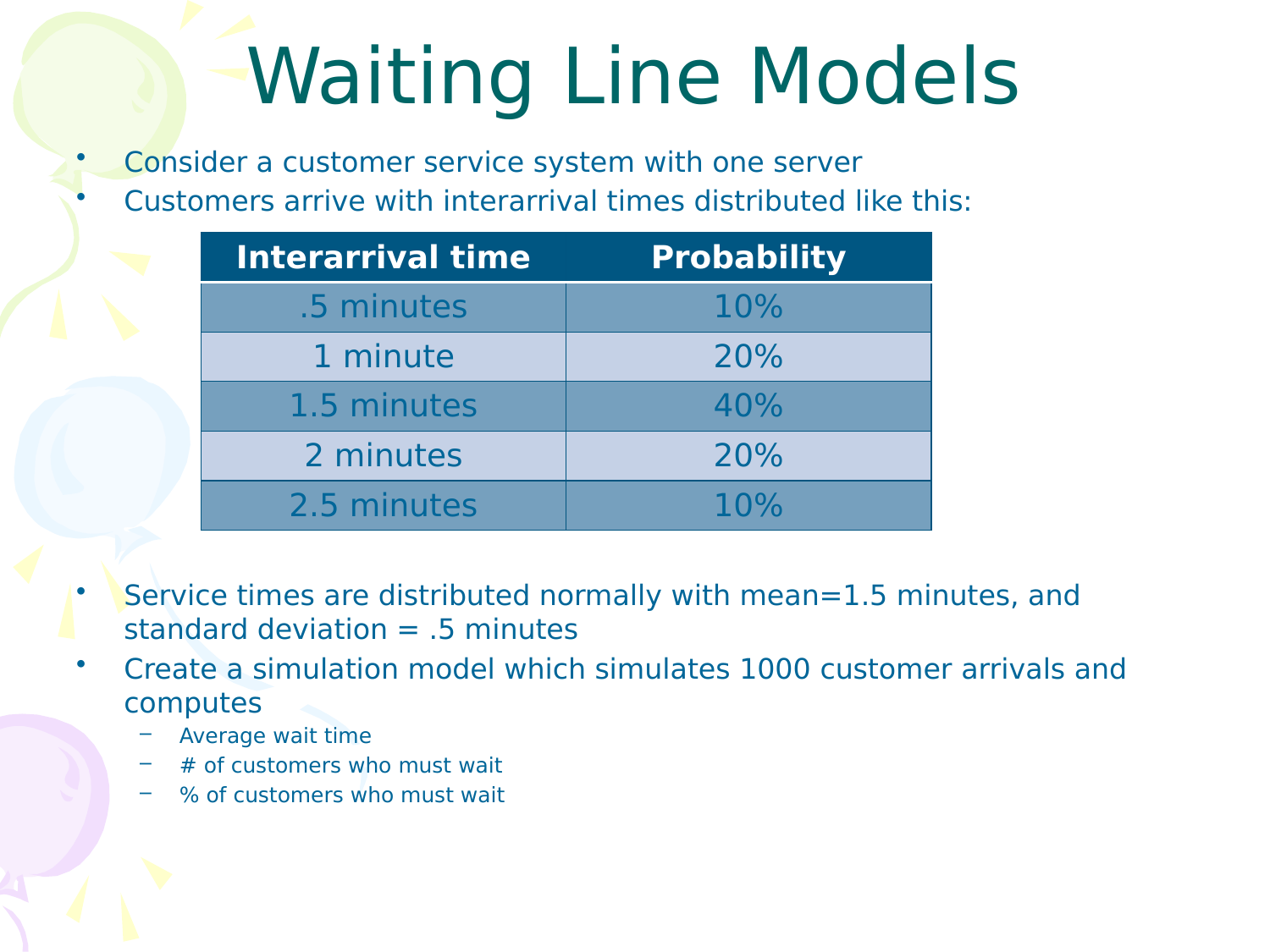

# Waiting Line Models
Consider a customer service system with one server
Customers arrive with interarrival times distributed like this:

Service times are distributed normally with mean=1.5 minutes, and standard deviation = .5 minutes
Create a simulation model which simulates 1000 customer arrivals and computes
Average wait time
# of customers who must wait
% of customers who must wait
| Interarrival time | Probability |
| --- | --- |
| .5 minutes | 10% |
| 1 minute | 20% |
| 1.5 minutes | 40% |
| 2 minutes | 20% |
| 2.5 minutes | 10% |